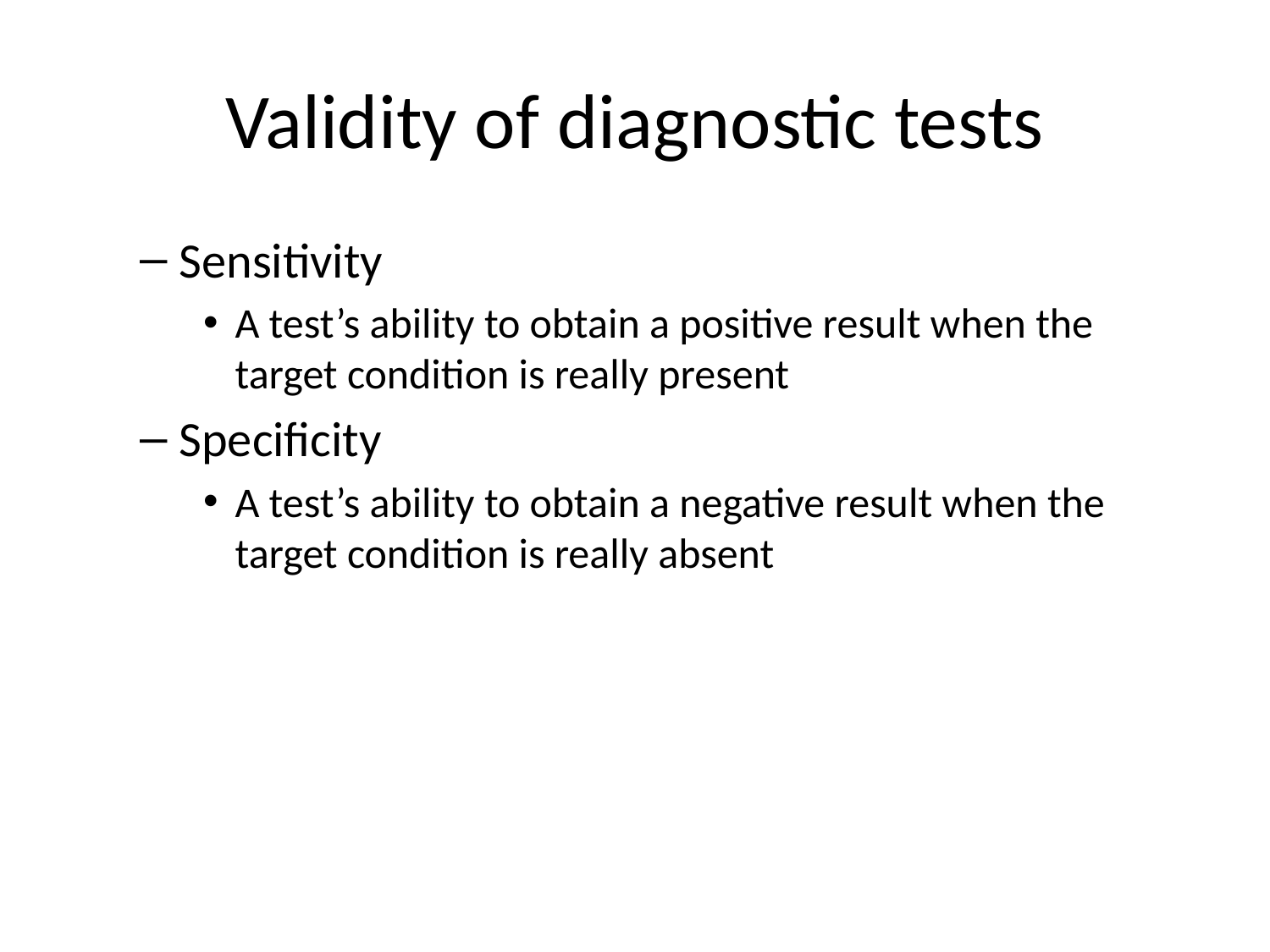

# Validity of diagnostic tests
Sensitivity
A test’s ability to obtain a positive result when the target condition is really present
Specificity
A test’s ability to obtain a negative result when the target condition is really absent